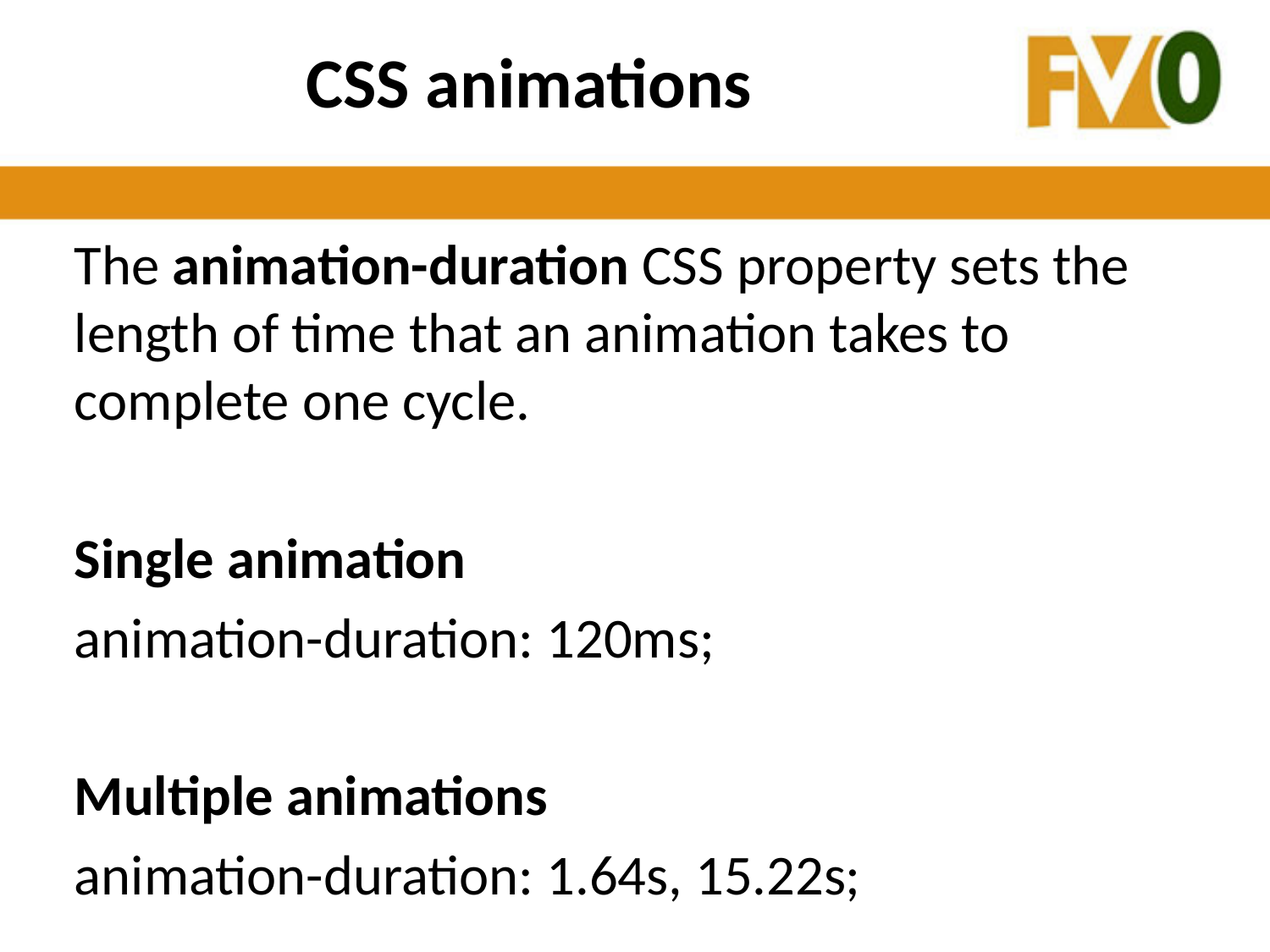

# CSS animations
The animation-duration CSS property sets the length of time that an animation takes to complete one cycle.

Single animation
animation-duration: 120ms;

Multiple animations
animation-duration: 1.64s, 15.22s;